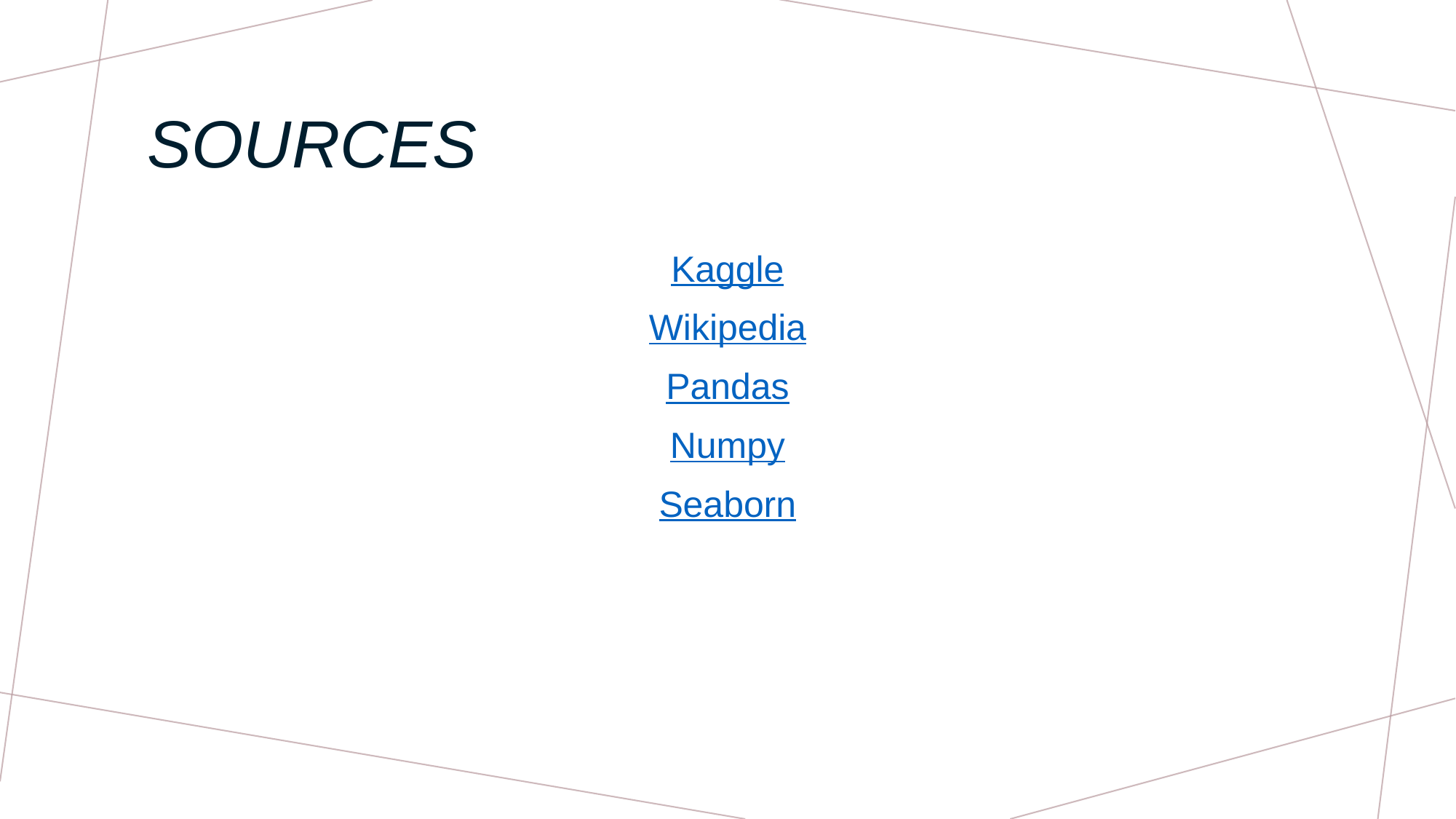

# Sources
Kaggle
Wikipedia
Pandas
Numpy
Seaborn